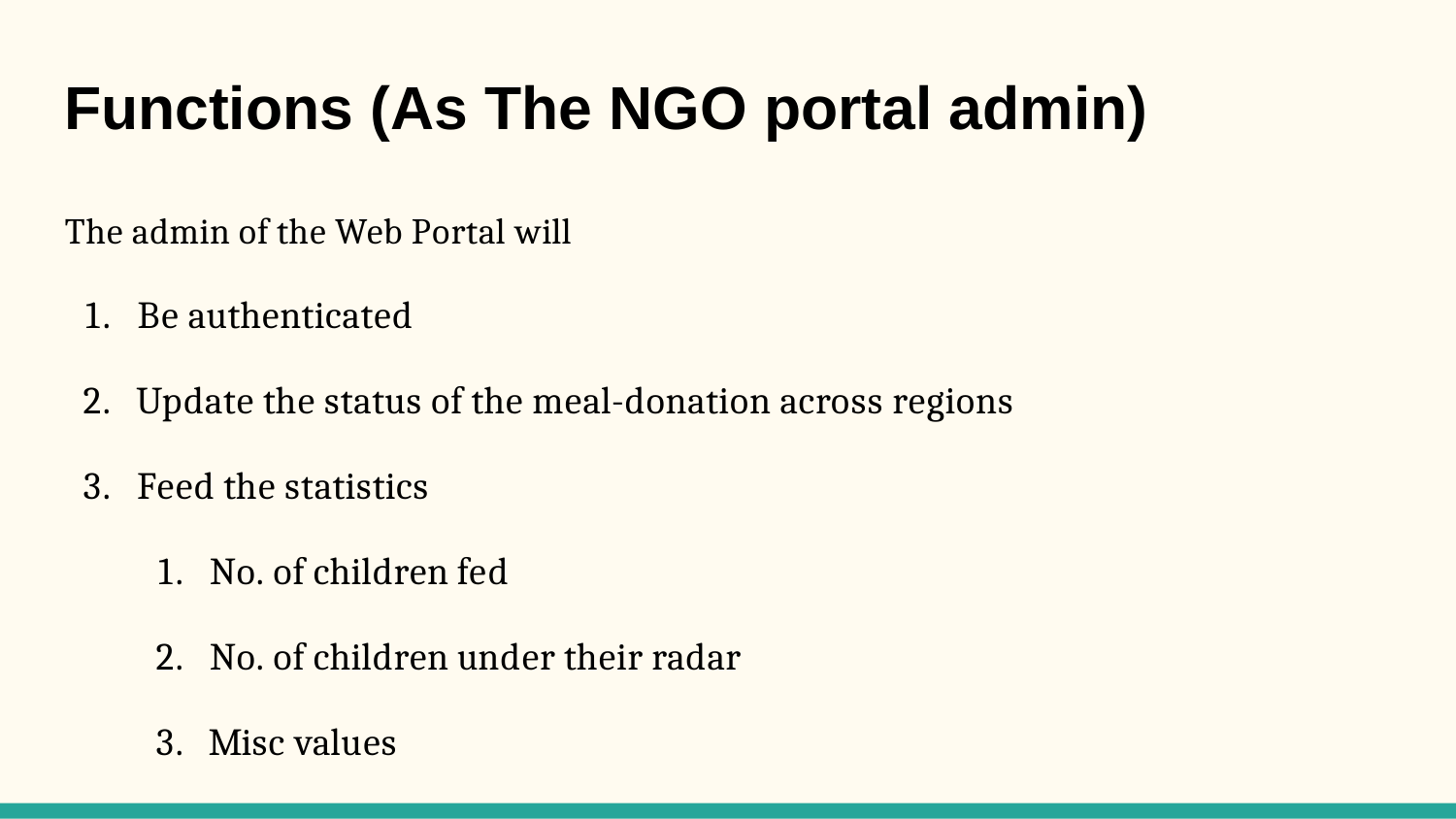

# Functions (As The NGO portal admin)

The admin of the Web Portal will
Be authenticated
Update the status of the meal-donation across regions
Feed the statistics
No. of children fed
No. of children under their radar
Misc values